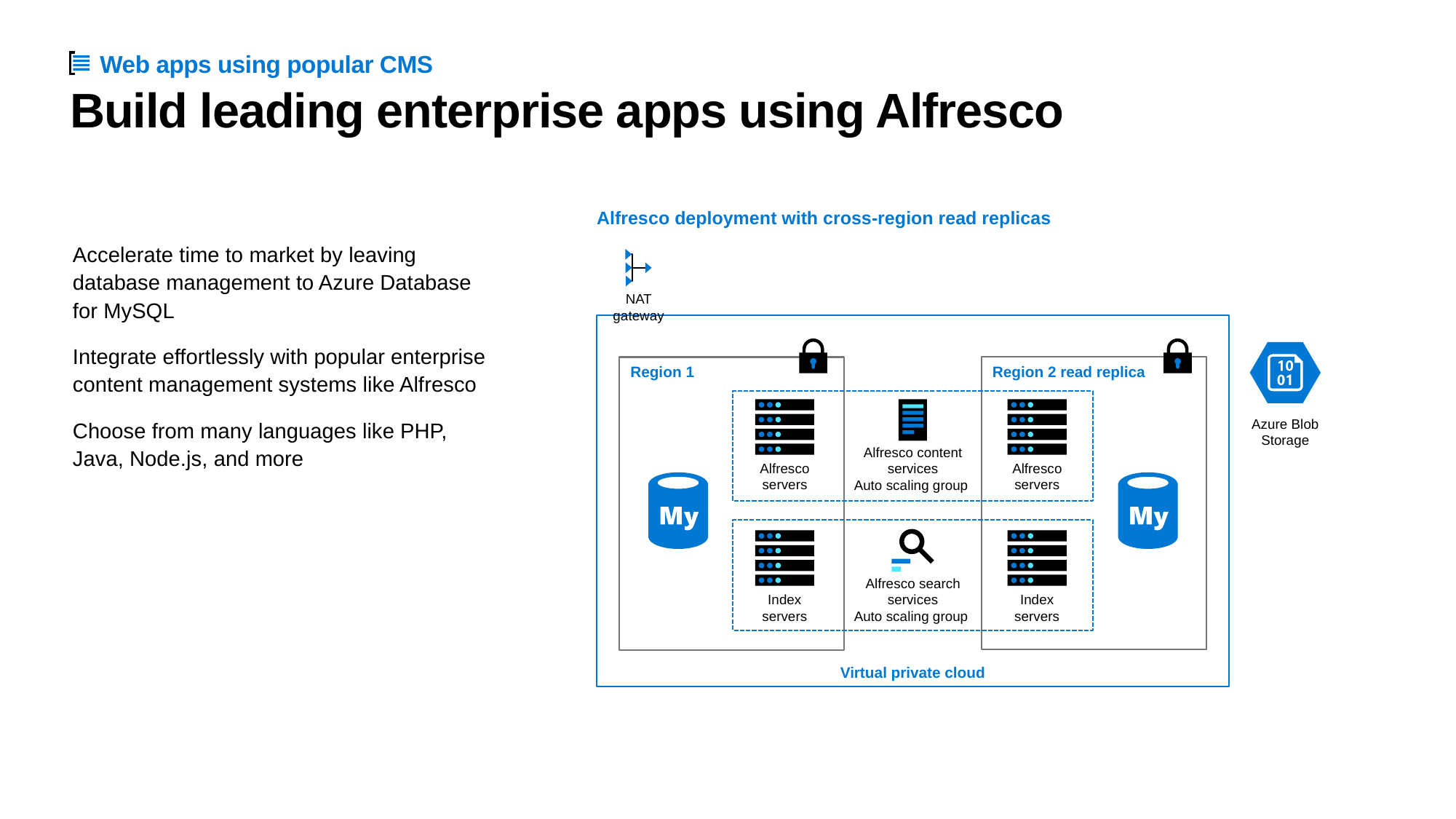

Web apps using popular CMS

# Build leading enterprise apps using Alfresco
Alfresco deployment with cross-region read replicas
Accelerate time to market by leaving database management to Azure Database for MySQL
Integrate effortlessly with popular enterprise content management systems like Alfresco
Choose from many languages like PHP, Java, Node.js, and more

NAT gateway
Virtual private cloud

Region 2 read replica
Region 1

Azure Blob Storage
Alfresco content services
Auto scaling group
Alfresco servers
Alfresco servers

Alfresco search services
Auto scaling group
Index servers
Index servers